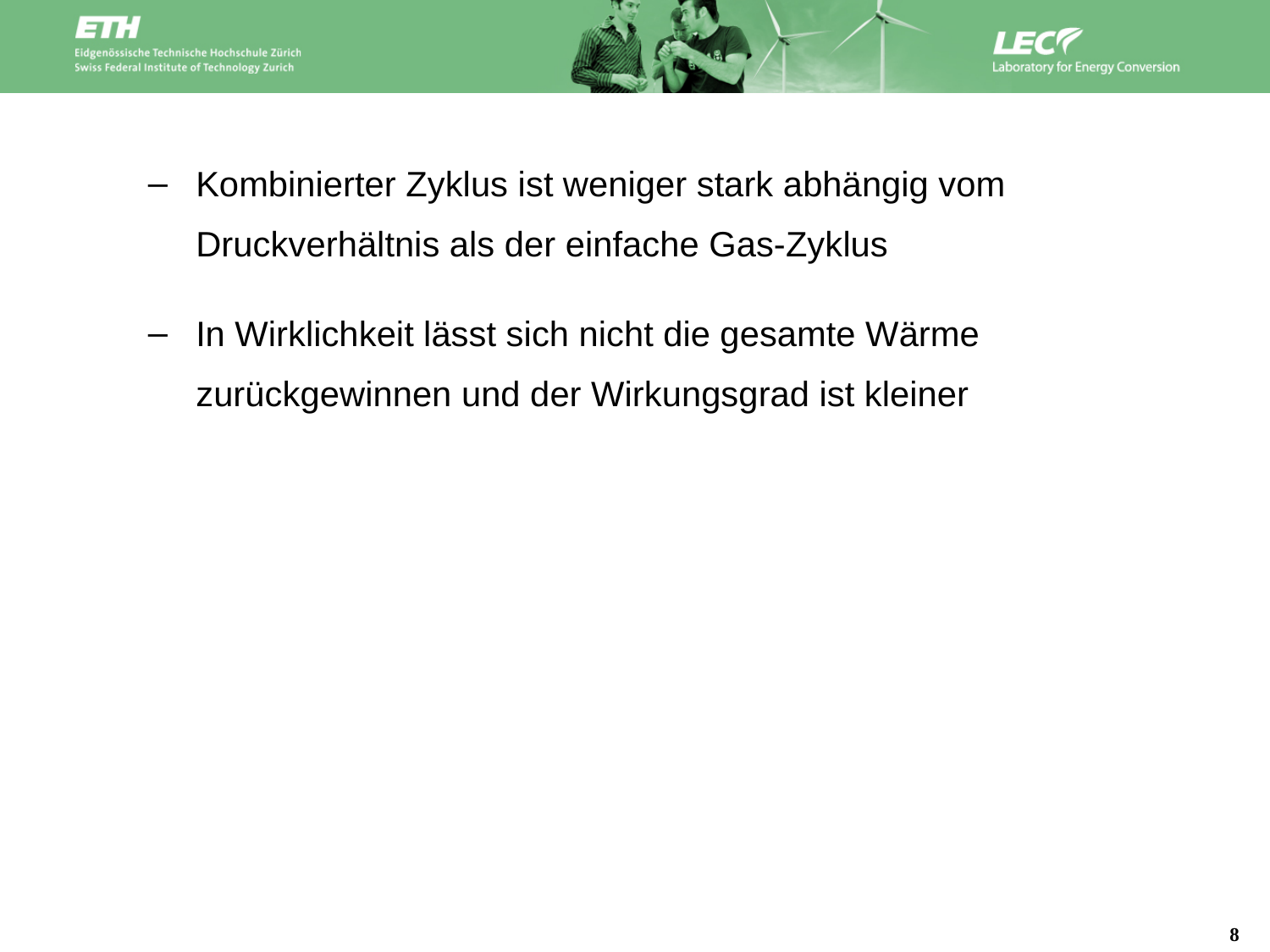

Kombinierter Zyklus ist weniger stark abhängig vom Druckverhältnis als der einfache Gas-Zyklus
In Wirklichkeit lässt sich nicht die gesamte Wärme zurückgewinnen und der Wirkungsgrad ist kleiner